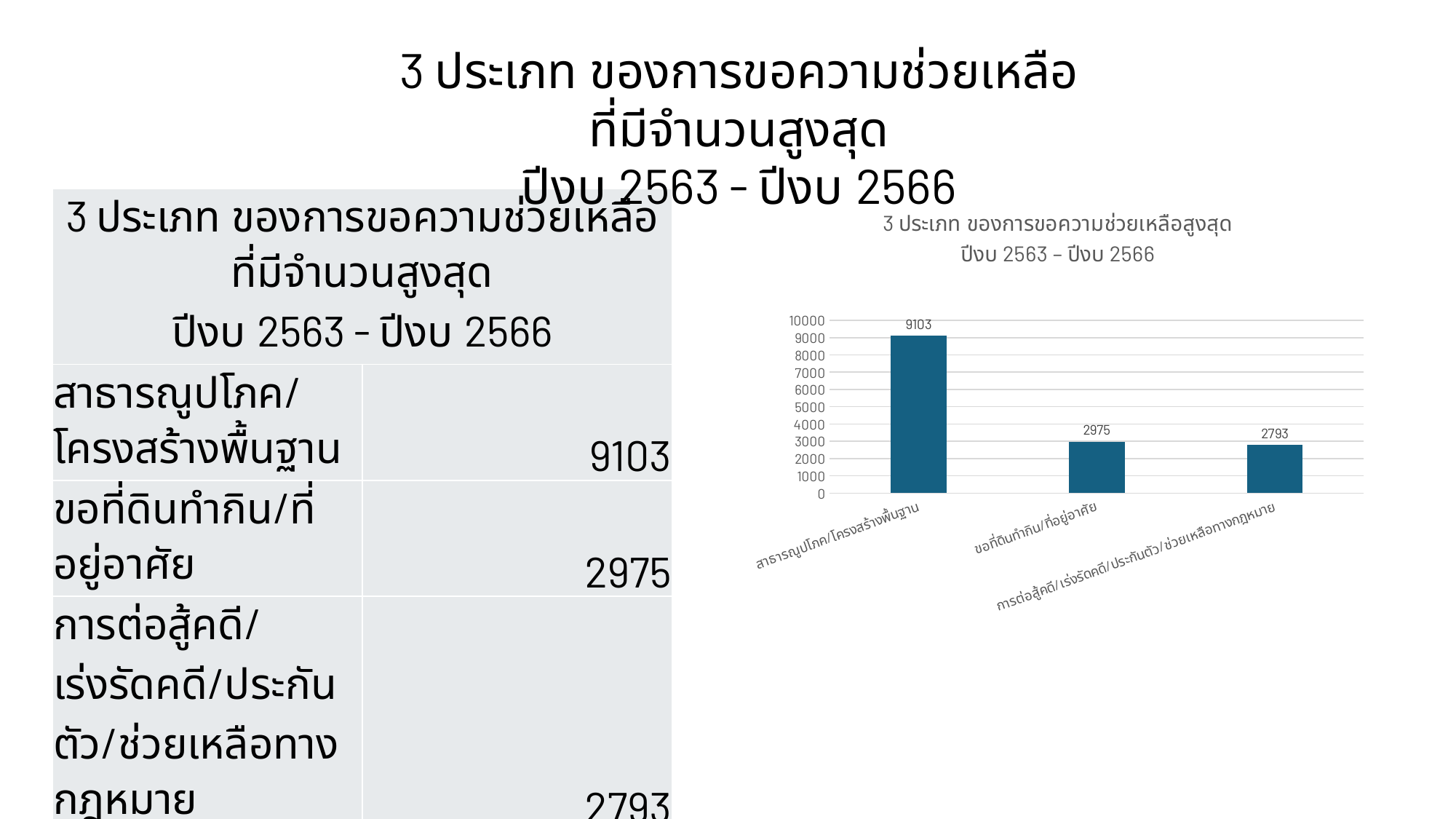

3 ประเภท ของการขอความช่วยเหลือที่มีจำนวนสูงสุด
ปีงบ 2563 - ปีงบ 2566
| 3 ประเภท ของการขอความช่วยเหลือที่มีจำนวนสูงสุด ปีงบ 2563 - ปีงบ 2566 |  |
| --- | --- |
| สาธารณูปโภค/โครงสร้างพื้นฐาน | 9103 |
| ขอที่ดินทำกิน/ที่อยู่อาศัย | 2975 |
| การต่อสู้คดี/เร่งรัดคดี/ประกันตัว/ช่วยเหลือทางกฎหมาย | 2793 |

### Chart: 3 ประเภท ของการขอความช่วยเหลือสูงสุด
ปีงบ 2563 – ปีงบ 2566

| Category |  |
|---|---|
| สาธารณูปโภค/โครงสร้างพื้นฐาน | 9103.0 |
| ขอที่ดินทำกิน/ที่อยู่อาศัย | 2975.0 |
| การต่อสู้คดี/เร่งรัดคดี/ประกันตัว/ช่วยเหลือทางกฎหมาย | 2793.0 |